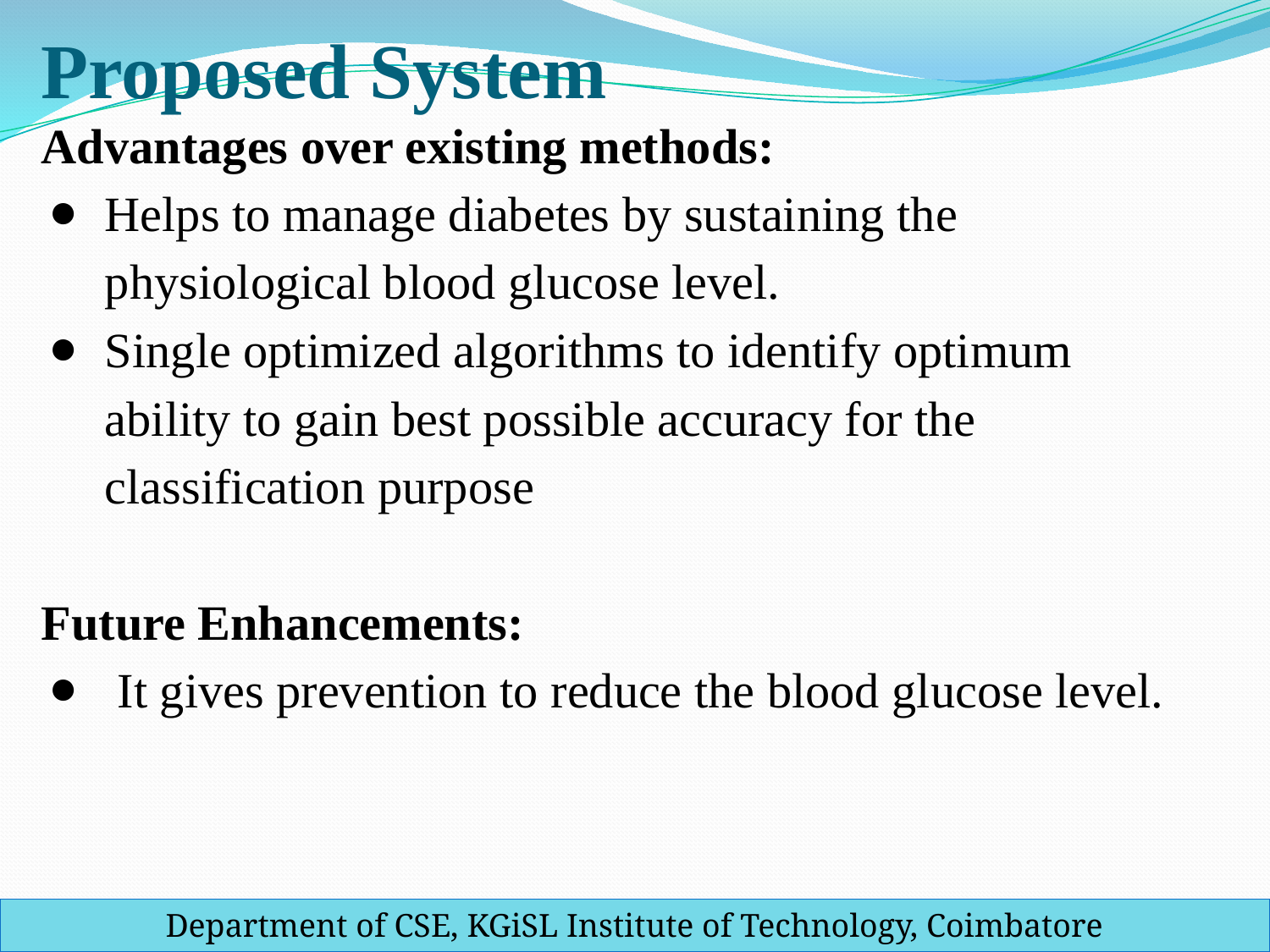

# Proposed System Advantages over existing methods:
Helps to manage diabetes by sustaining the physiological blood glucose level.
Single optimized algorithms to identify optimum ability to gain best possible accuracy for the classification purpose

Future Enhancements:
 It gives prevention to reduce the blood glucose level.

Department of CSE, KGiSL Institute of Technology, Coimbatore